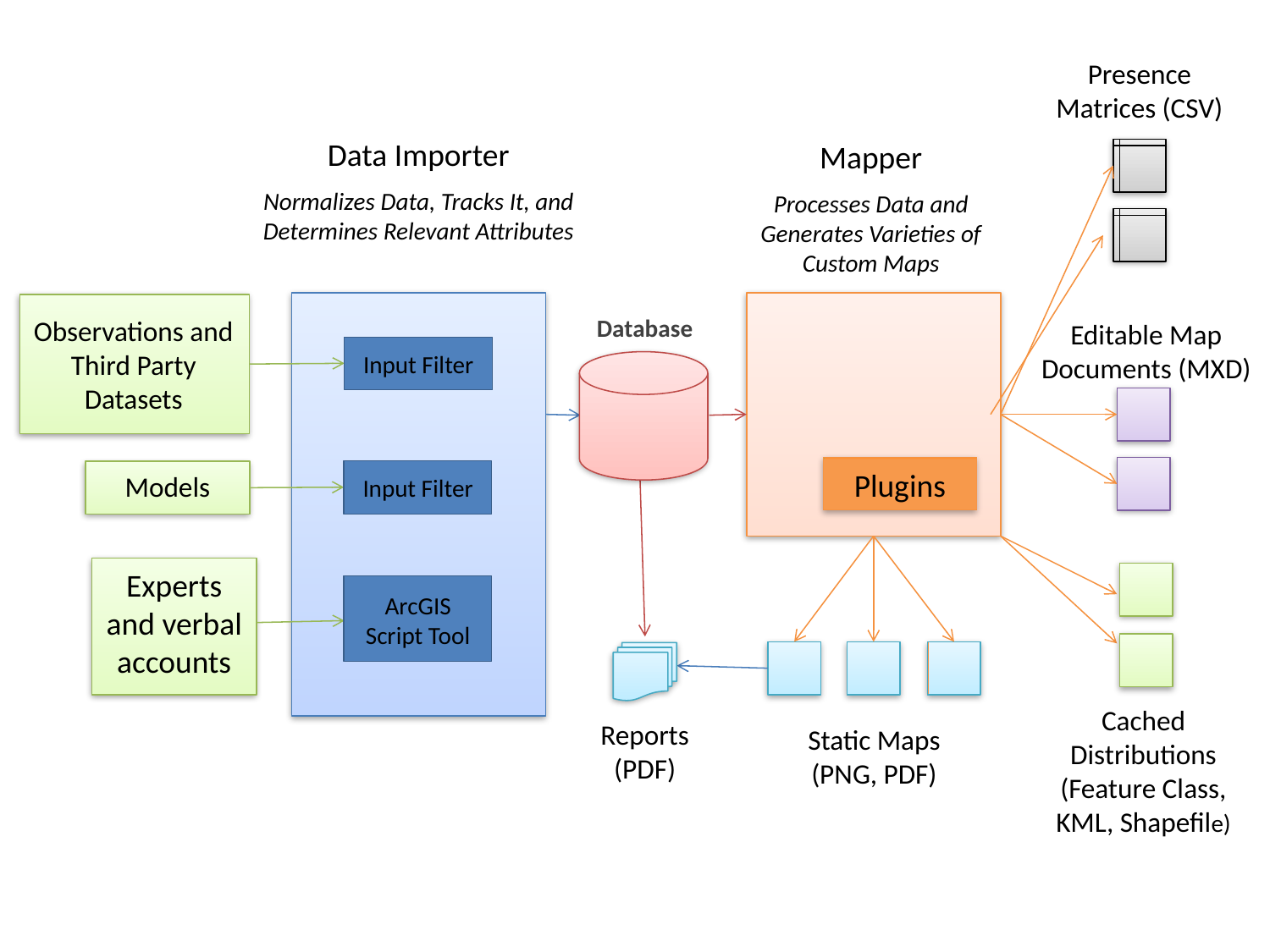

Presence Matrices (CSV)
Data Importer
Normalizes Data, Tracks It, and Determines Relevant Attributes
Mapper
Processes Data and Generates Varieties of Custom Maps

Observations and Third Party Datasets

Database
Editable Map Documents (MXD)

Input Filter

Plugins

Input Filter

Models

Experts and verbal accounts

ArcGIS Script Tool

Cached Distributions (Feature Class, KML, Shapefile)
Reports (PDF)
Static Maps
(PNG, PDF)